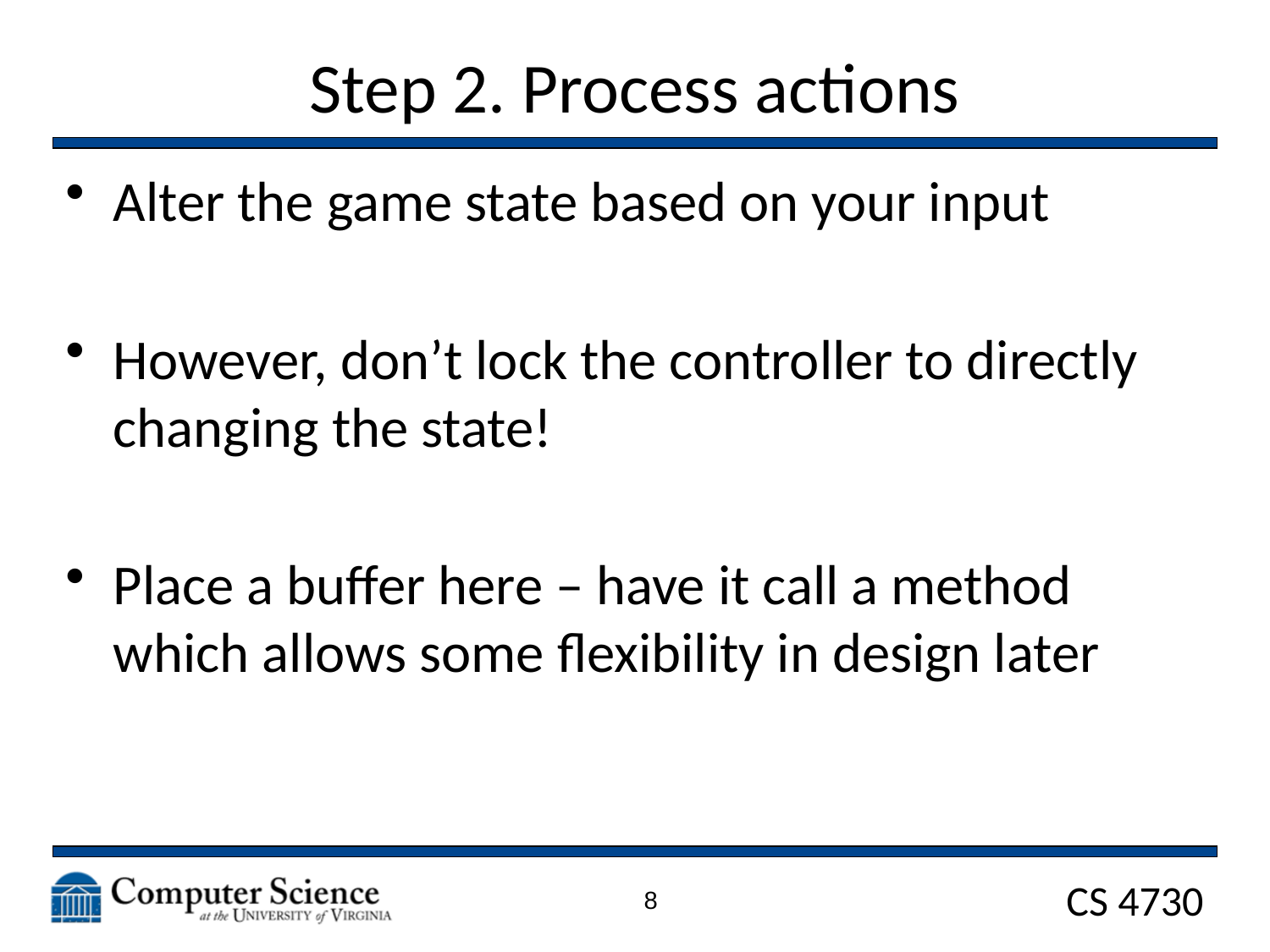

# Step 2. Process actions
Alter the game state based on your input

However, don’t lock the controller to directly changing the state!

Place a buffer here – have it call a method which allows some flexibility in design later
8